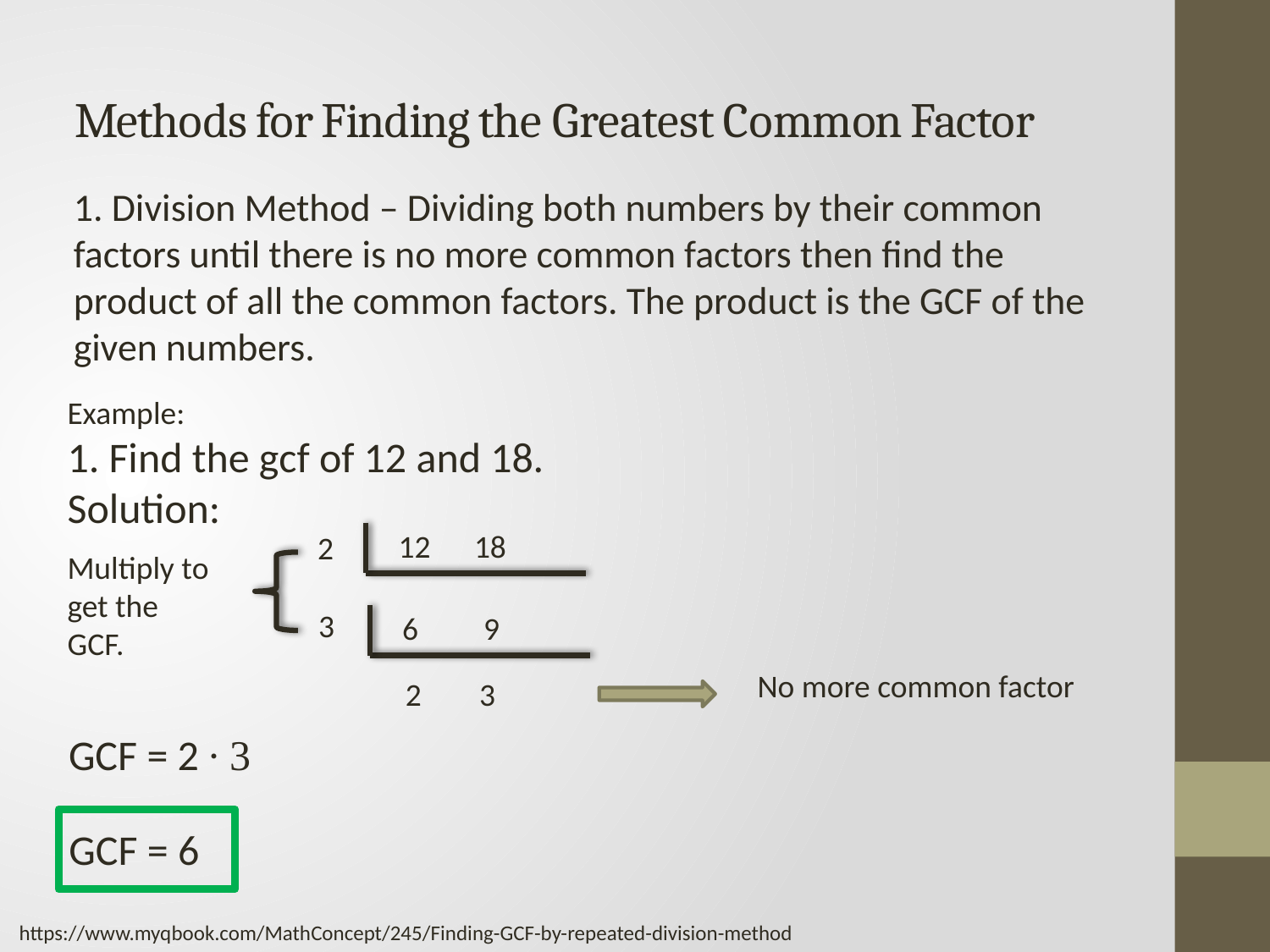

# Methods for Finding the Greatest Common Factor
1. Division Method – Dividing both numbers by their common factors until there is no more common factors then find the product of all the common factors. The product is the GCF of the given numbers.
Example:
1. Find the gcf of 12 and 18.
Solution:
12
18
2
Multiply to get the GCF.

3
6
9
No more common factor
3
2

GCF = 2 ∙ 3

GCF = 6
https://www.myqbook.com/MathConcept/245/Finding-GCF-by-repeated-division-method